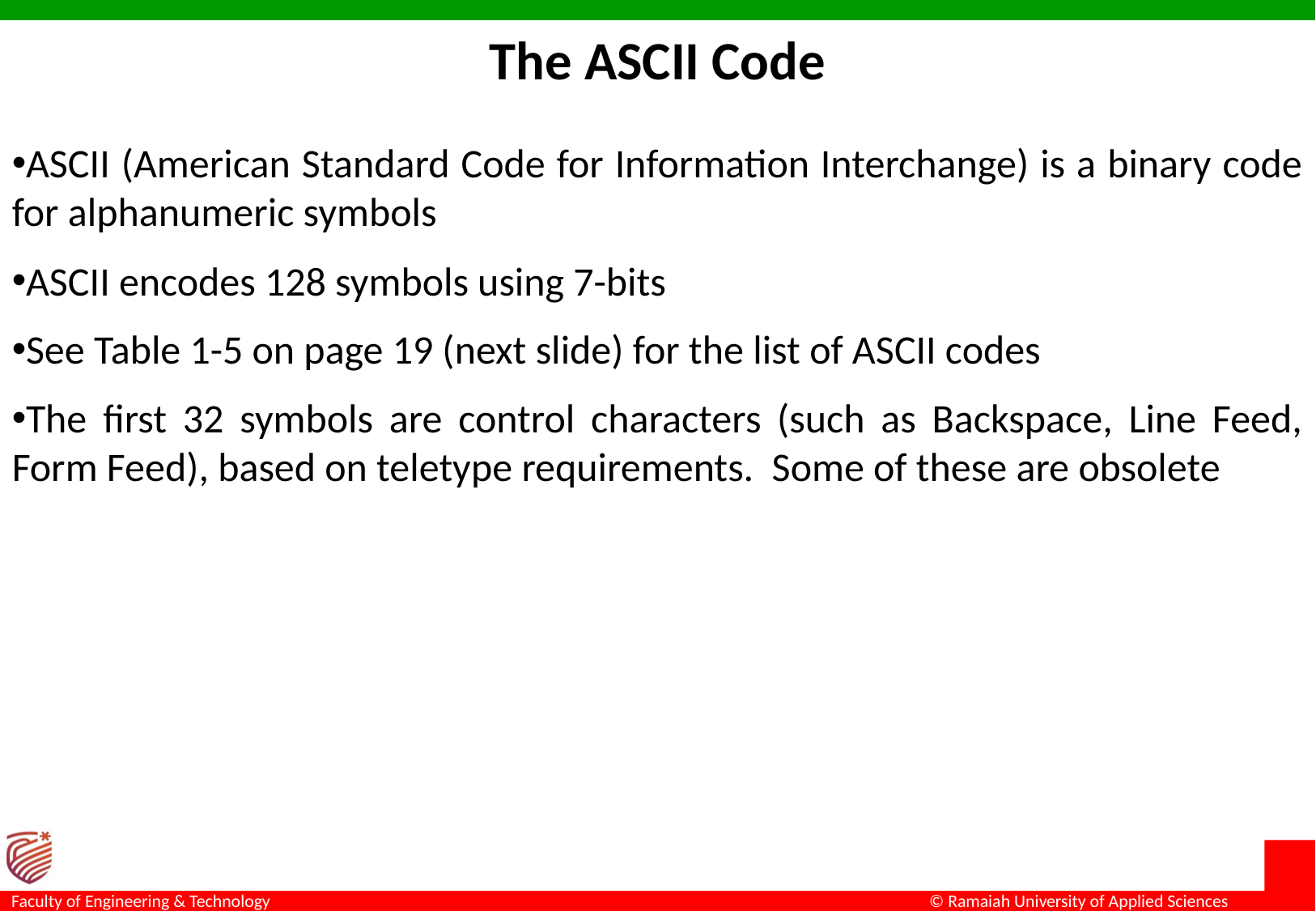

# The ASCII Code
ASCII (American Standard Code for Information Interchange) is a binary code for alphanumeric symbols
ASCII encodes 128 symbols using 7-bits
See Table 1-5 on page 19 (next slide) for the list of ASCII codes
The first 32 symbols are control characters (such as Backspace, Line Feed, Form Feed), based on teletype requirements.  Some of these are obsolete